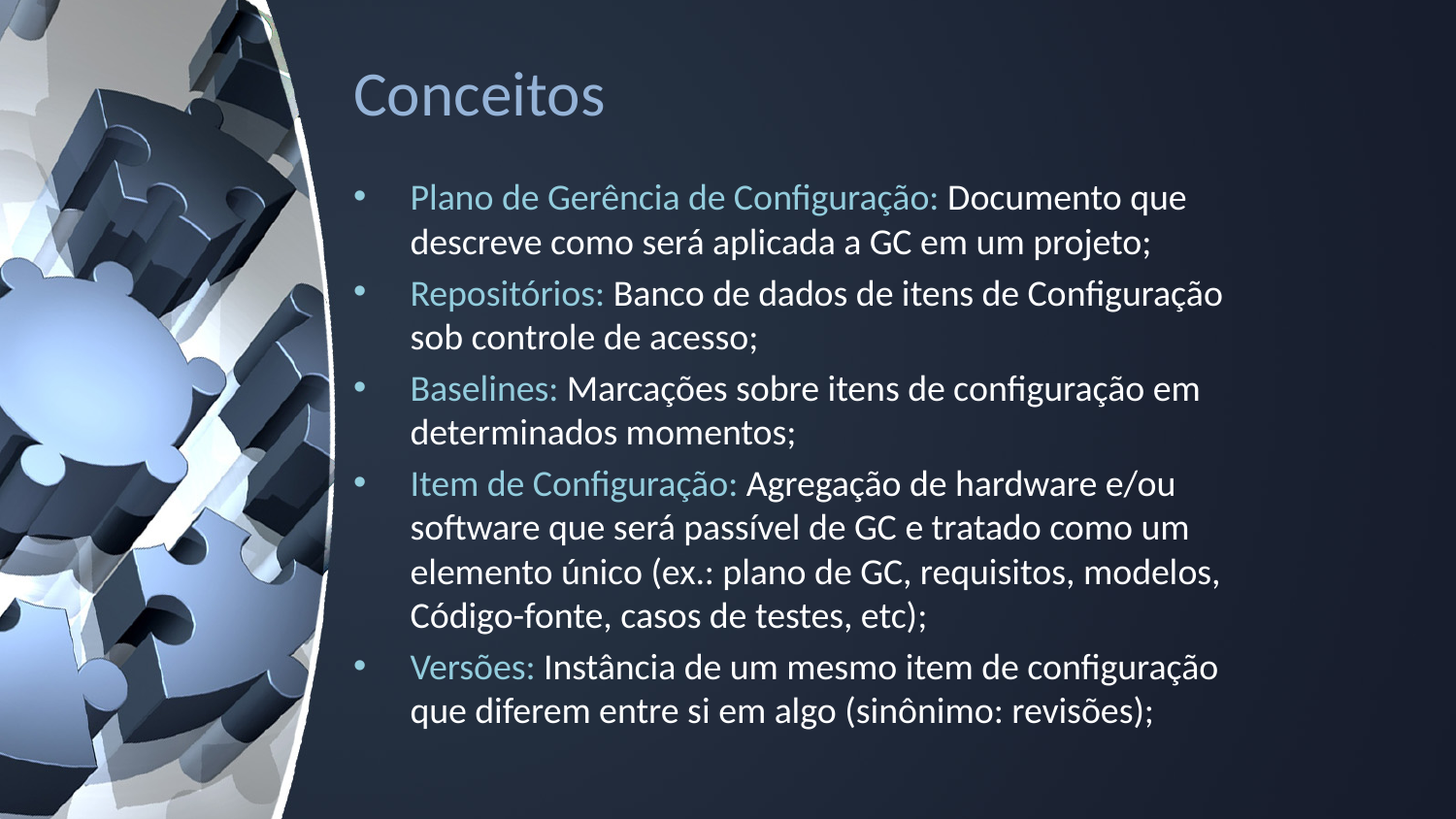

# Conceitos
Plano de Gerência de Configuração: Documento que descreve como será aplicada a GC em um projeto;
Repositórios: Banco de dados de itens de Configuração sob controle de acesso;
Baselines: Marcações sobre itens de configuração em determinados momentos;
Item de Configuração: Agregação de hardware e/ou software que será passível de GC e tratado como um elemento único (ex.: plano de GC, requisitos, modelos, Código-fonte, casos de testes, etc);
Versões: Instância de um mesmo item de configuração que diferem entre si em algo (sinônimo: revisões);